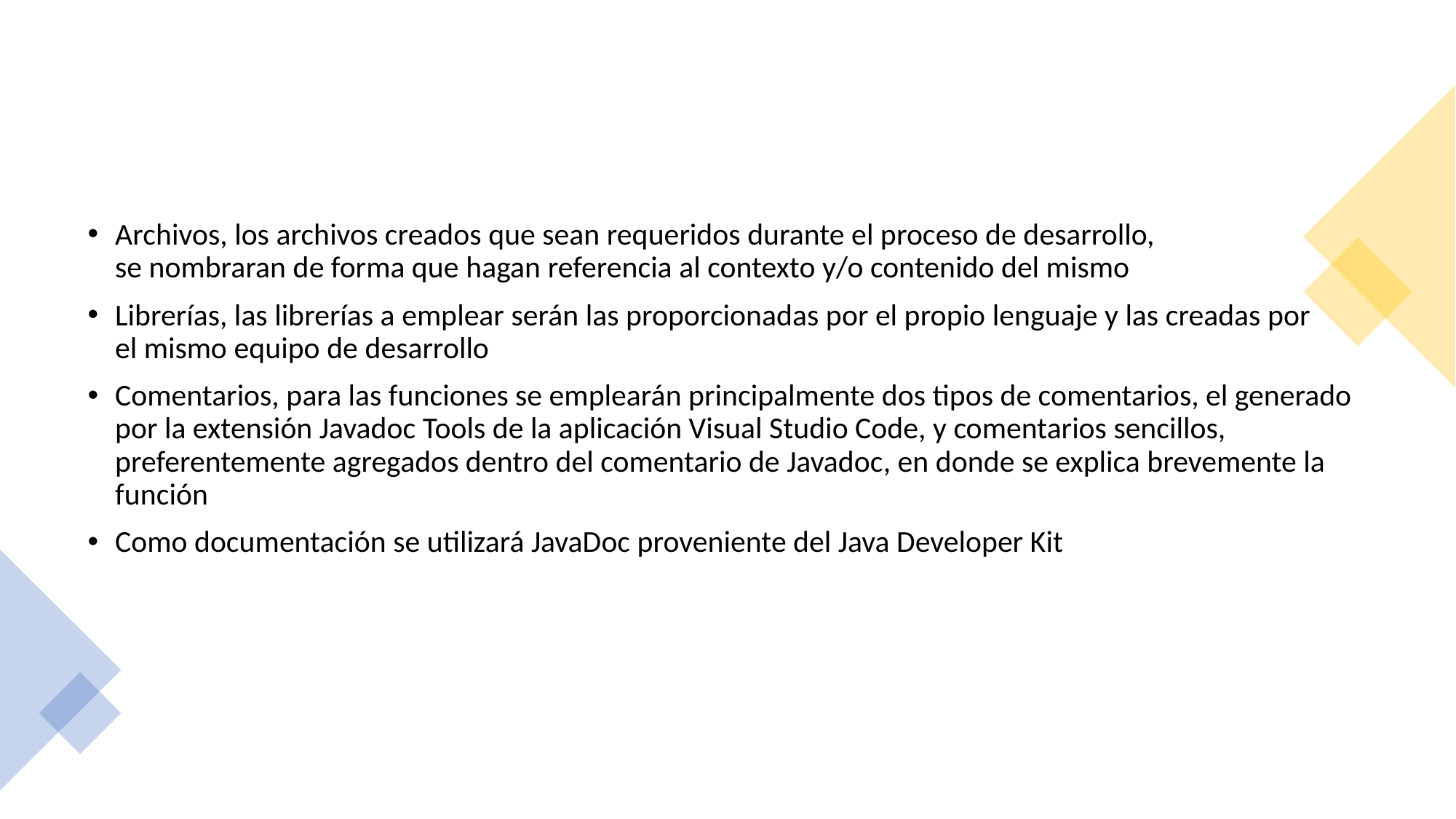

Archivos, los archivos creados que sean requeridos durante el proceso de desarrollo, se nombraran de forma que hagan referencia al contexto y/o contenido del mismo
Librerías, las librerías a emplear serán las proporcionadas por el propio lenguaje y las creadas por el mismo equipo de desarrollo
Comentarios, para las funciones se emplearán principalmente dos tipos de comentarios, el generado por la extensión Javadoc Tools de la aplicación Visual Studio Code, y comentarios sencillos, preferentemente agregados dentro del comentario de Javadoc, en donde se explica brevemente la función
Como documentación se utilizará JavaDoc proveniente del Java Developer Kit